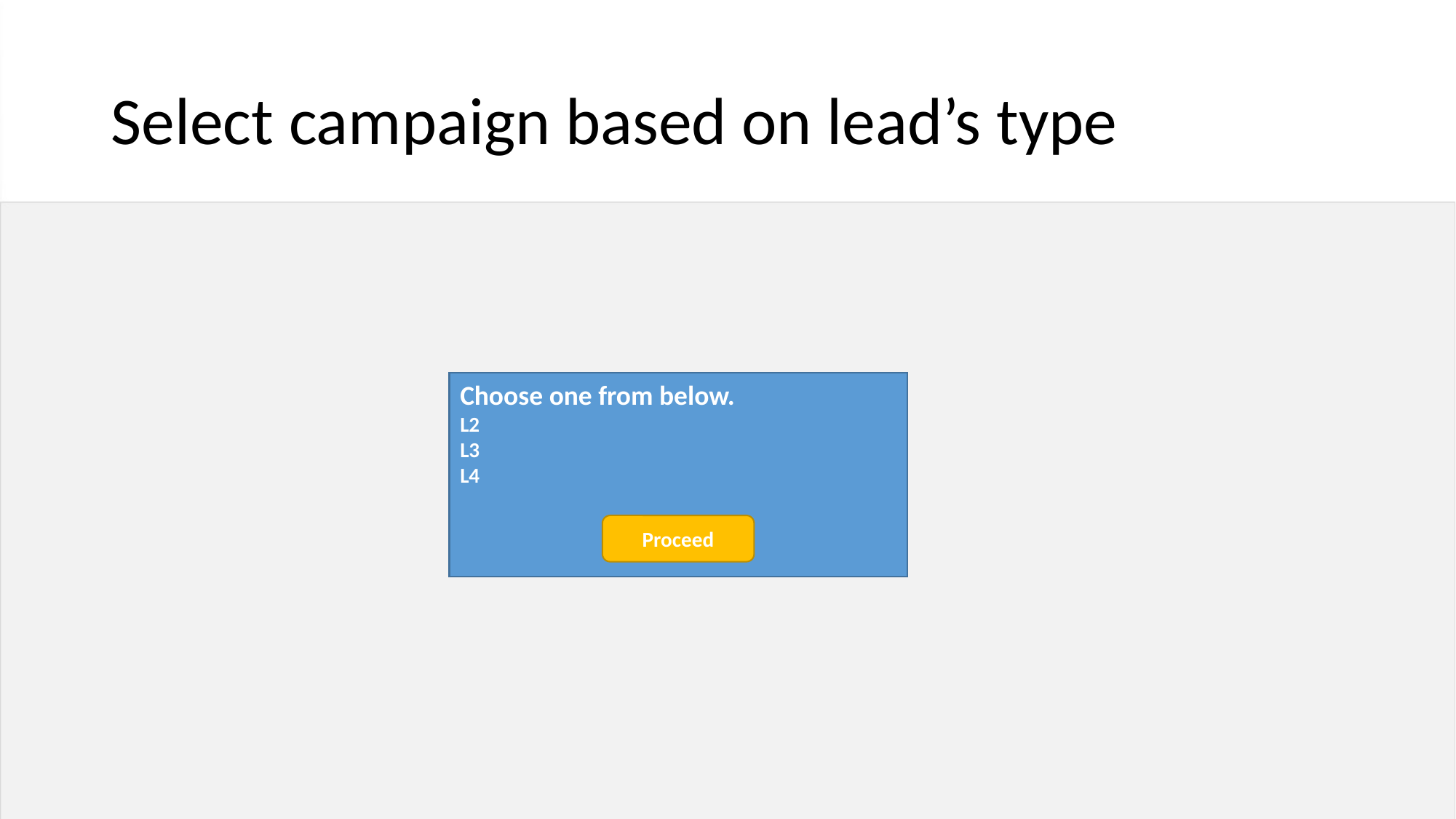

# Select campaign based on lead’s type
Choose one from below.
L2
L3
L4

Proceed